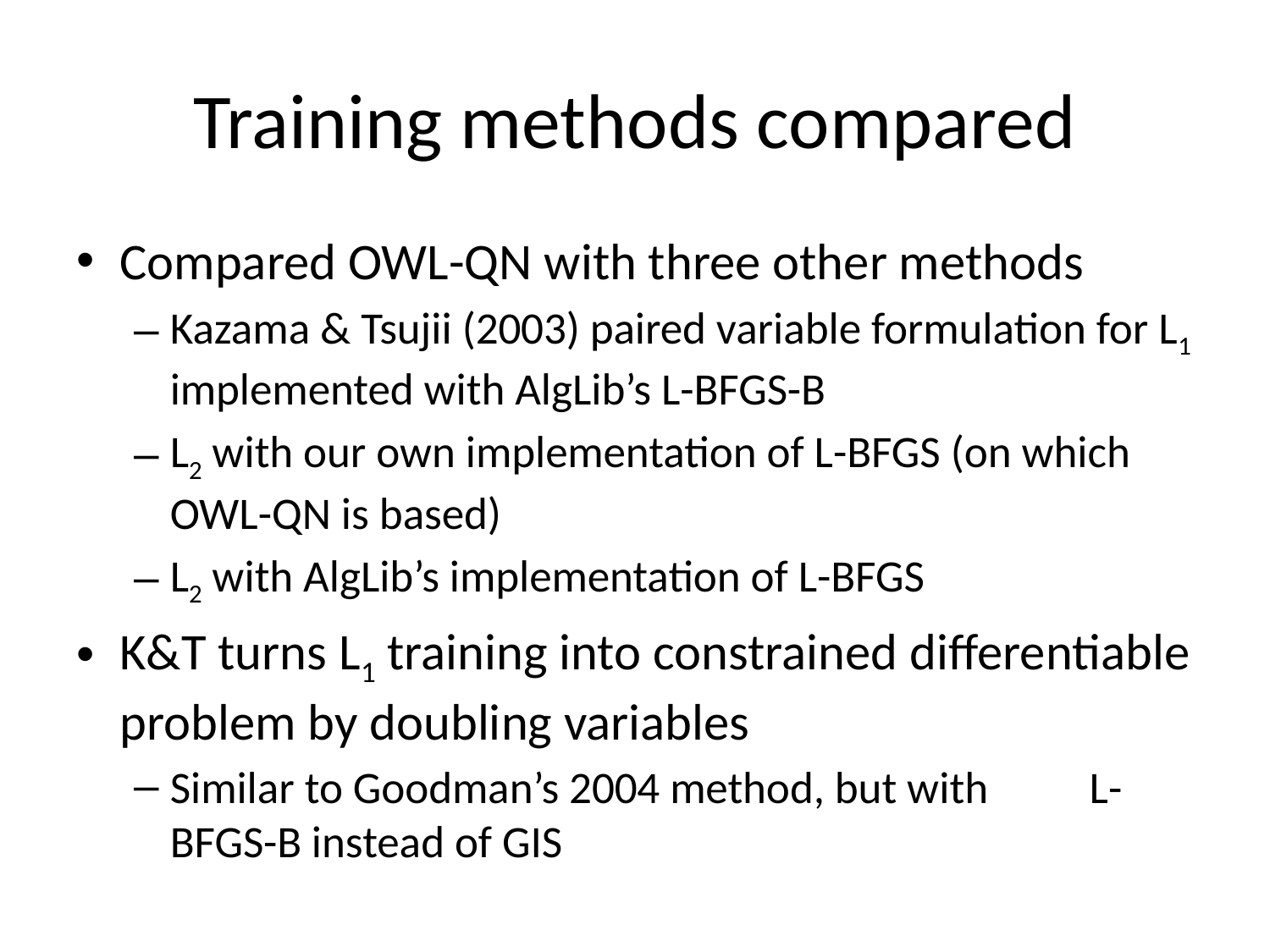

# Training methods compared
Compared OWL-QN with three other methods
Kazama & Tsujii (2003) paired variable formulation for L1 implemented with AlgLib’s L-BFGS-B
L2 with our own implementation of L-BFGS (on which OWL-QN is based)
L2 with AlgLib’s implementation of L-BFGS
K&T turns L1 training into constrained differentiable problem by doubling variables
Similar to Goodman’s 2004 method, but with          L-BFGS-B instead of GIS